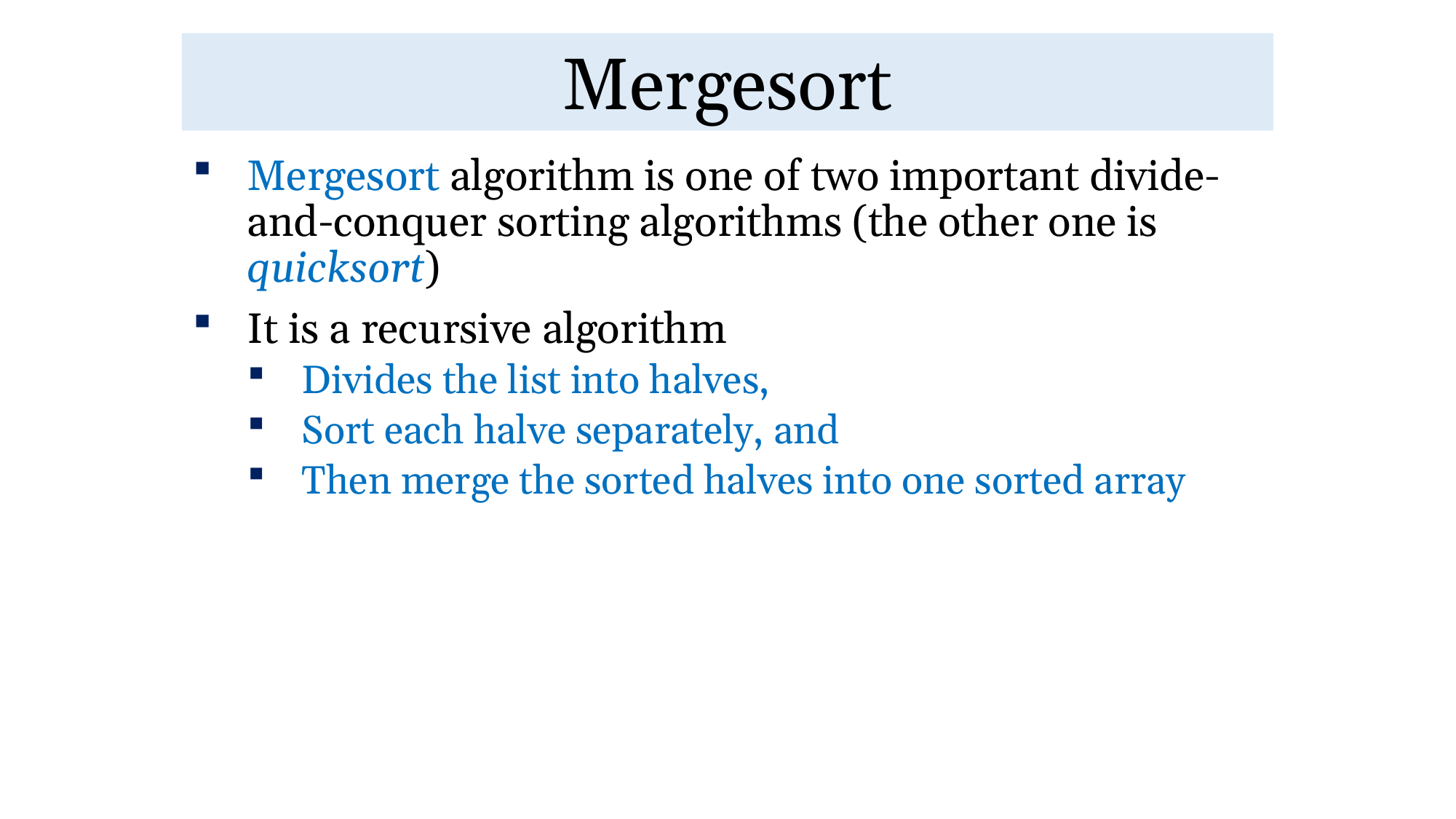

# Mergesort
Mergesort algorithm is one of two important divide-and-conquer sorting algorithms (the other one is quicksort)
It is a recursive algorithm
Divides the list into halves,
Sort each halve separately, and
Then merge the sorted halves into one sorted array